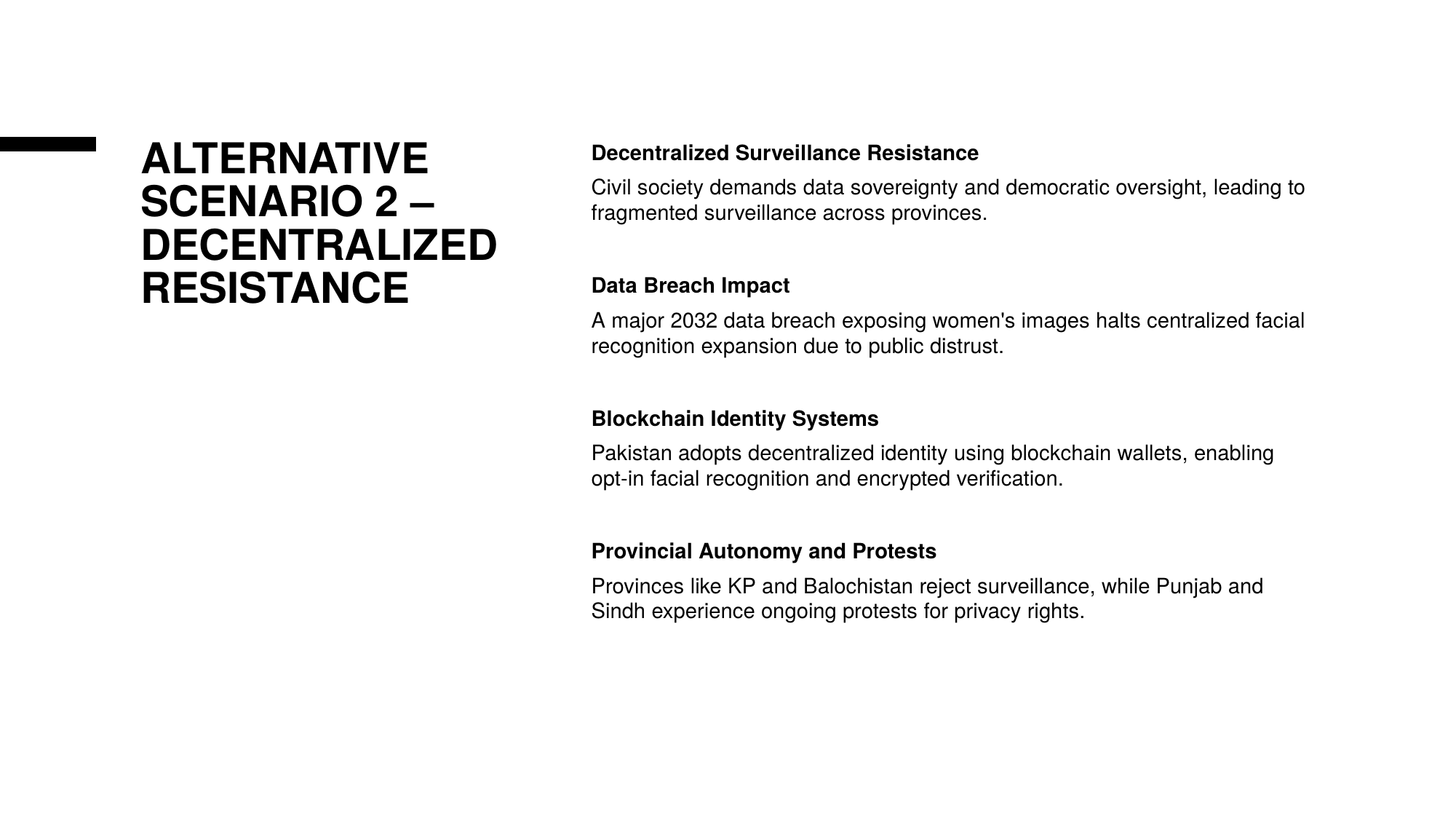

# Alternative Scenario 2 – Decentralized Resistance
Decentralized Surveillance Resistance
Civil society demands data sovereignty and democratic oversight, leading to fragmented surveillance across provinces.
Data Breach Impact
A major 2032 data breach exposing women's images halts centralized facial recognition expansion due to public distrust.
Blockchain Identity Systems
Pakistan adopts decentralized identity using blockchain wallets, enabling opt-in facial recognition and encrypted verification.
Provincial Autonomy and Protests
Provinces like KP and Balochistan reject surveillance, while Punjab and Sindh experience ongoing protests for privacy rights.